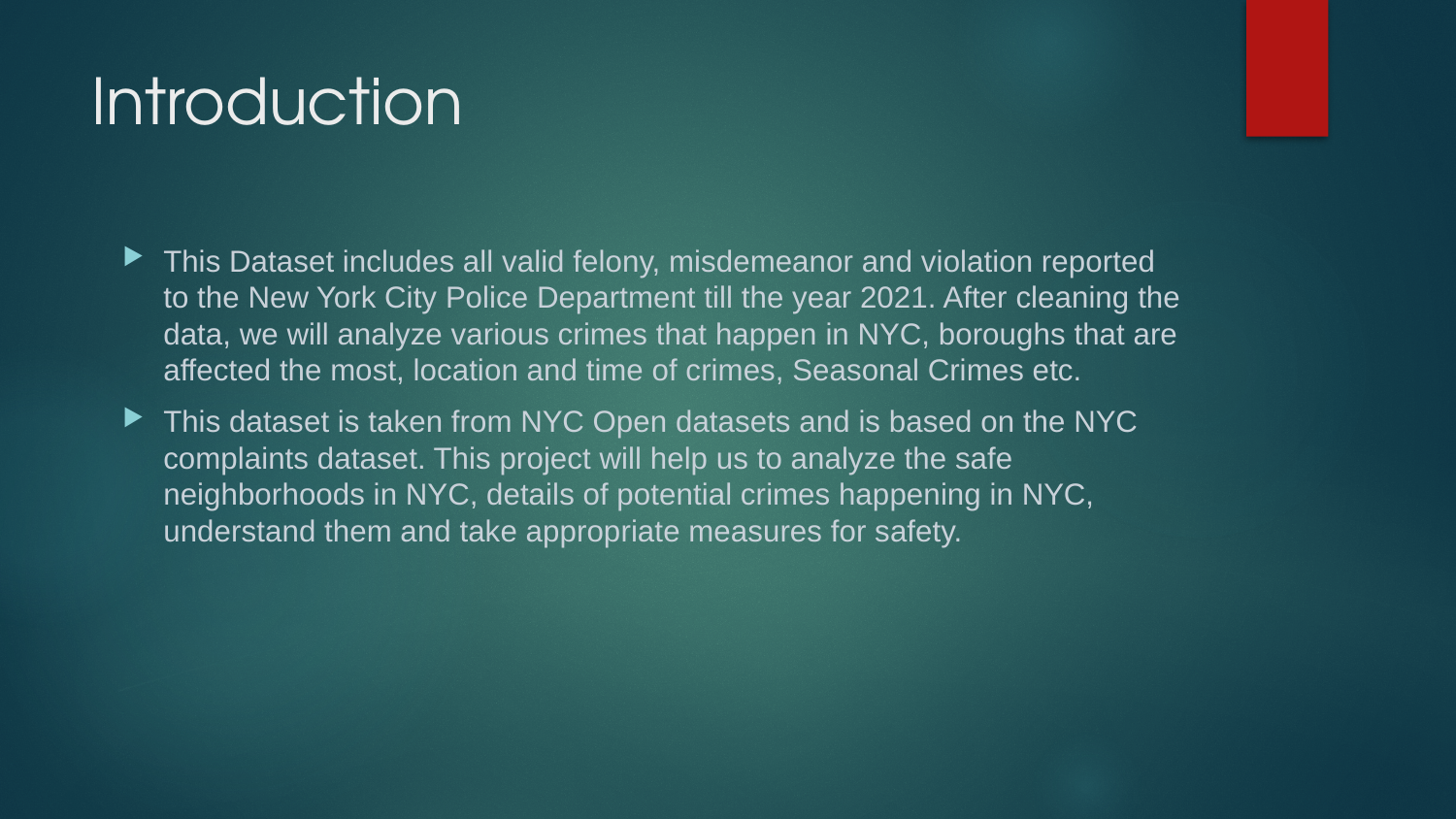

# Introduction
This Dataset includes all valid felony, misdemeanor and violation reported to the New York City Police Department till the year 2021. After cleaning the data, we will analyze various crimes that happen in NYC, boroughs that are affected the most, location and time of crimes, Seasonal Crimes etc.
This dataset is taken from NYC Open datasets and is based on the NYC complaints dataset. This project will help us to analyze the safe neighborhoods in NYC, details of potential crimes happening in NYC, understand them and take appropriate measures for safety.